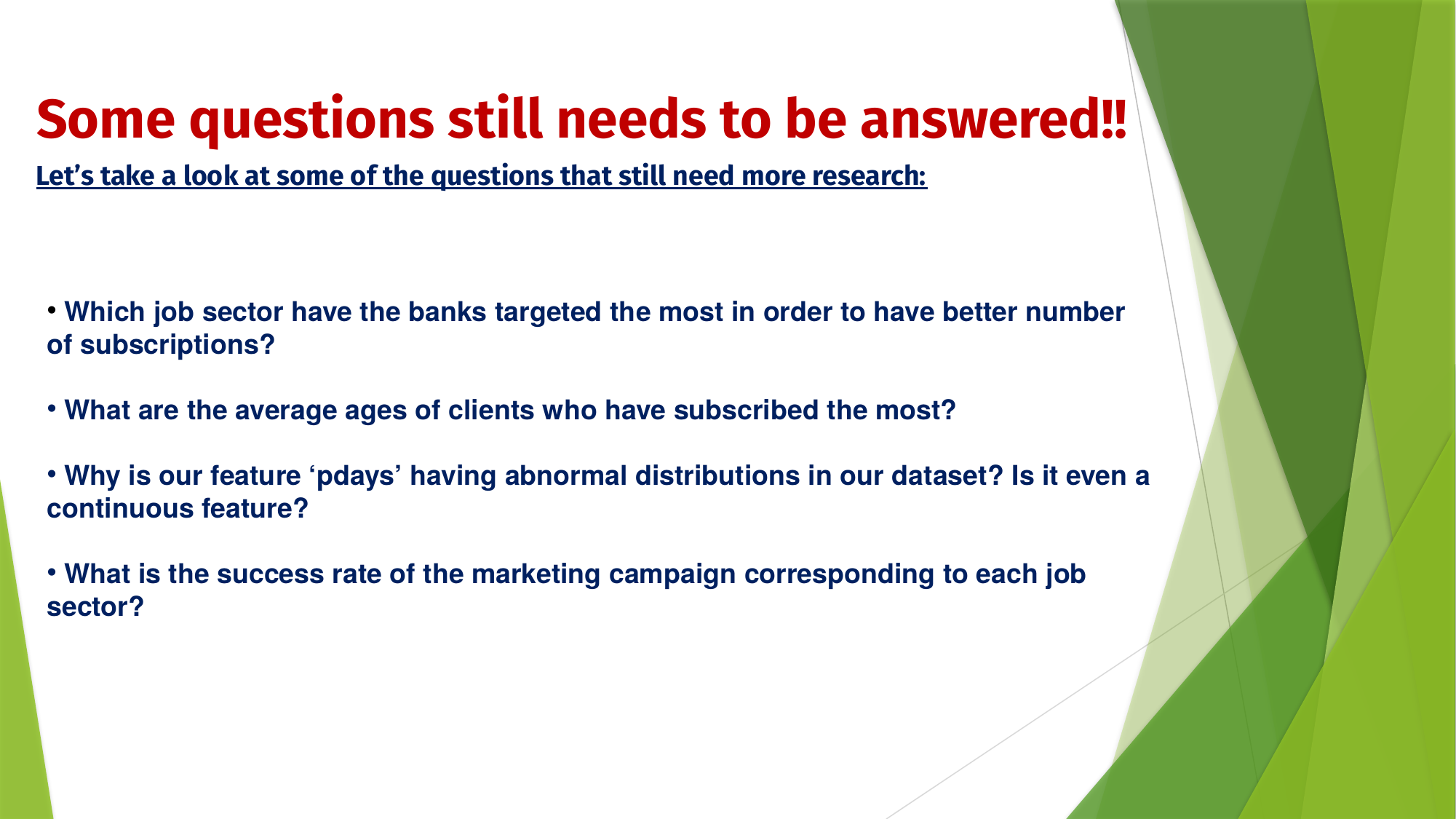

# Some questions still needs to be answered!!
Let’s take a look at some of the questions that still need more research:
 Which job sector have the banks targeted the most in order to have better number of subscriptions?

 What are the average ages of clients who have subscribed the most?

 Why is our feature ‘pdays’ having abnormal distributions in our dataset? Is it even a continuous feature?

 What is the success rate of the marketing campaign corresponding to each job sector?